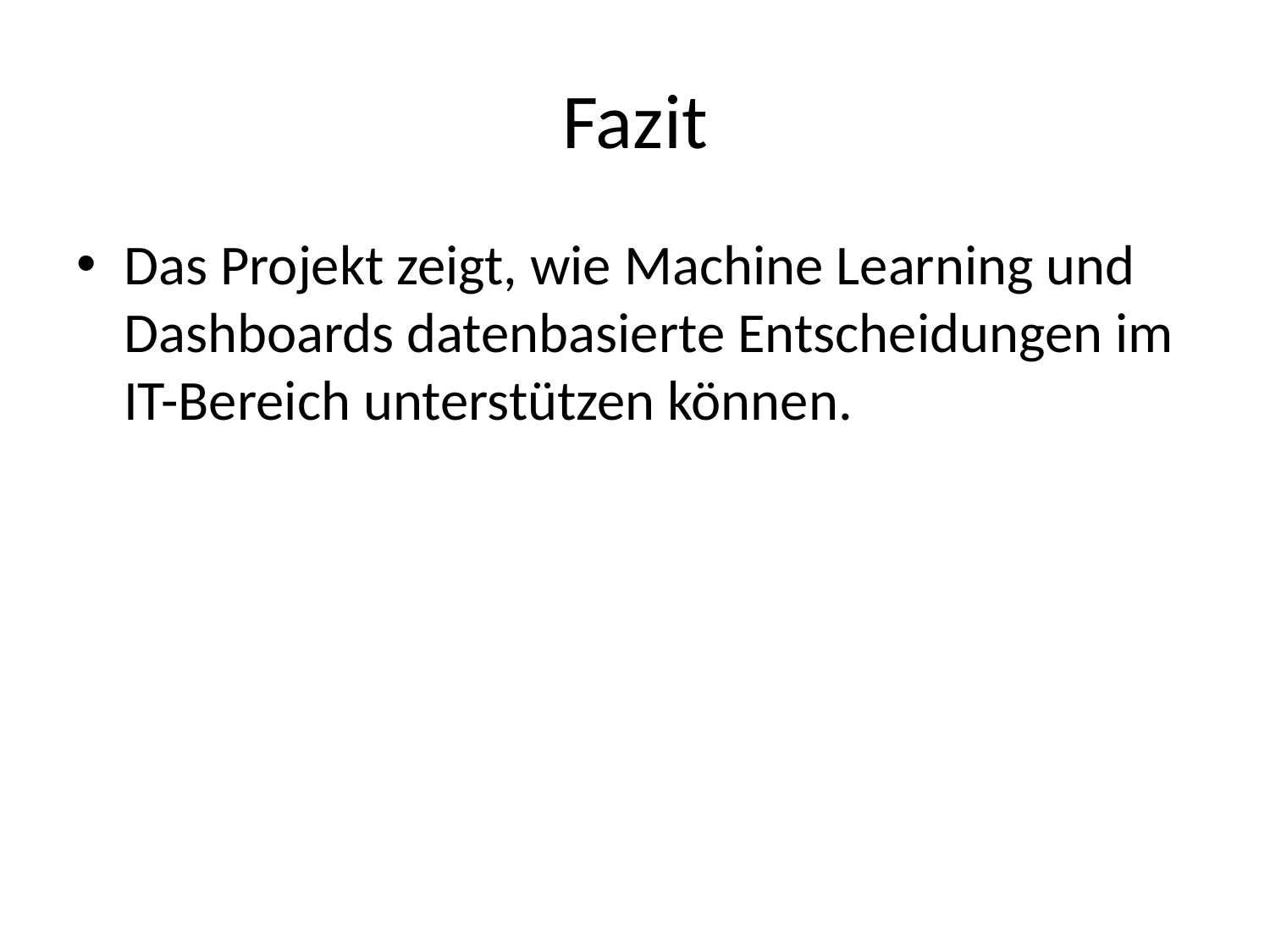

# Fazit
Das Projekt zeigt, wie Machine Learning und Dashboards datenbasierte Entscheidungen im IT-Bereich unterstützen können.